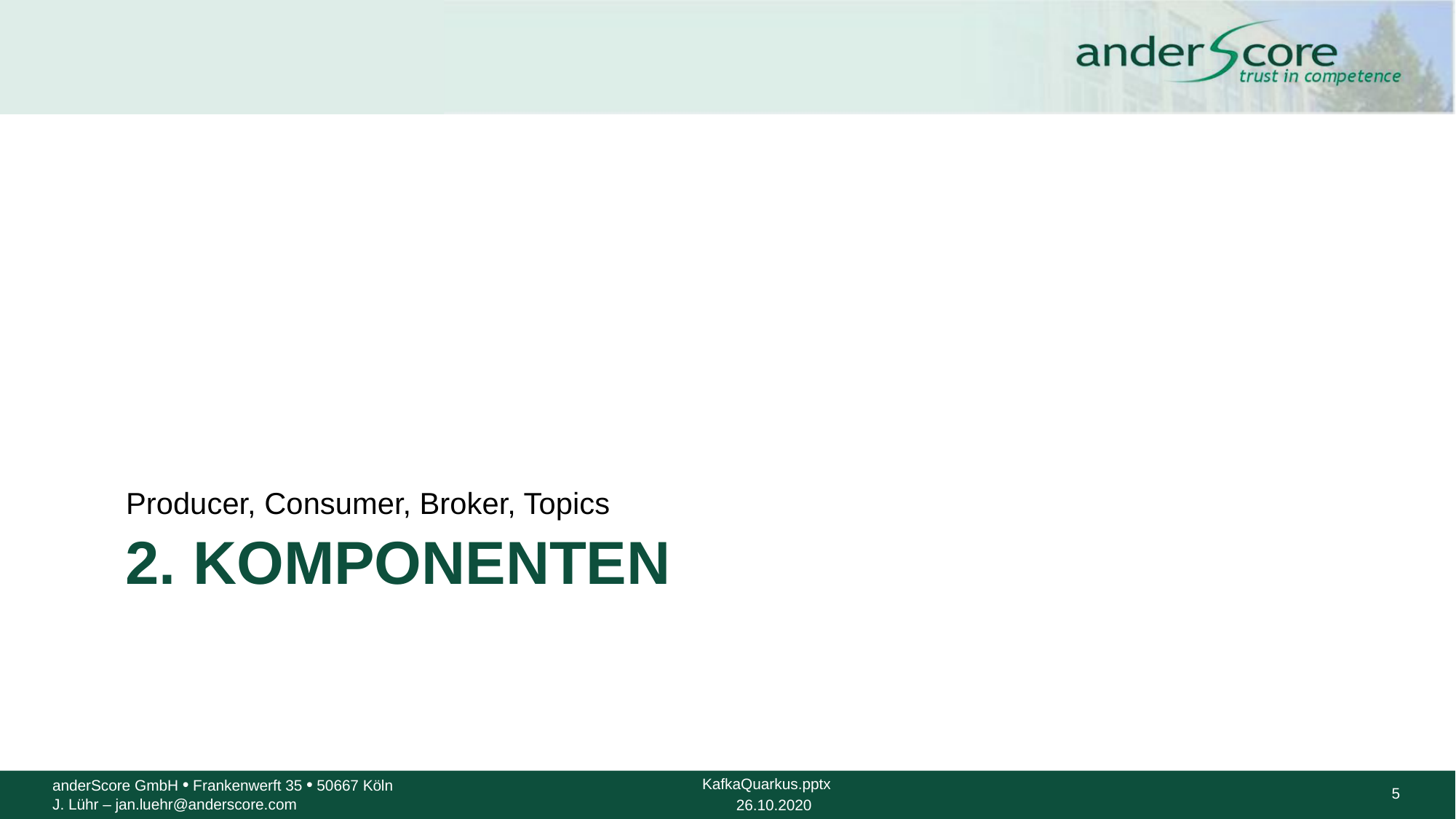

Producer, Consumer, Broker, Topics
# 2. KomponentEN